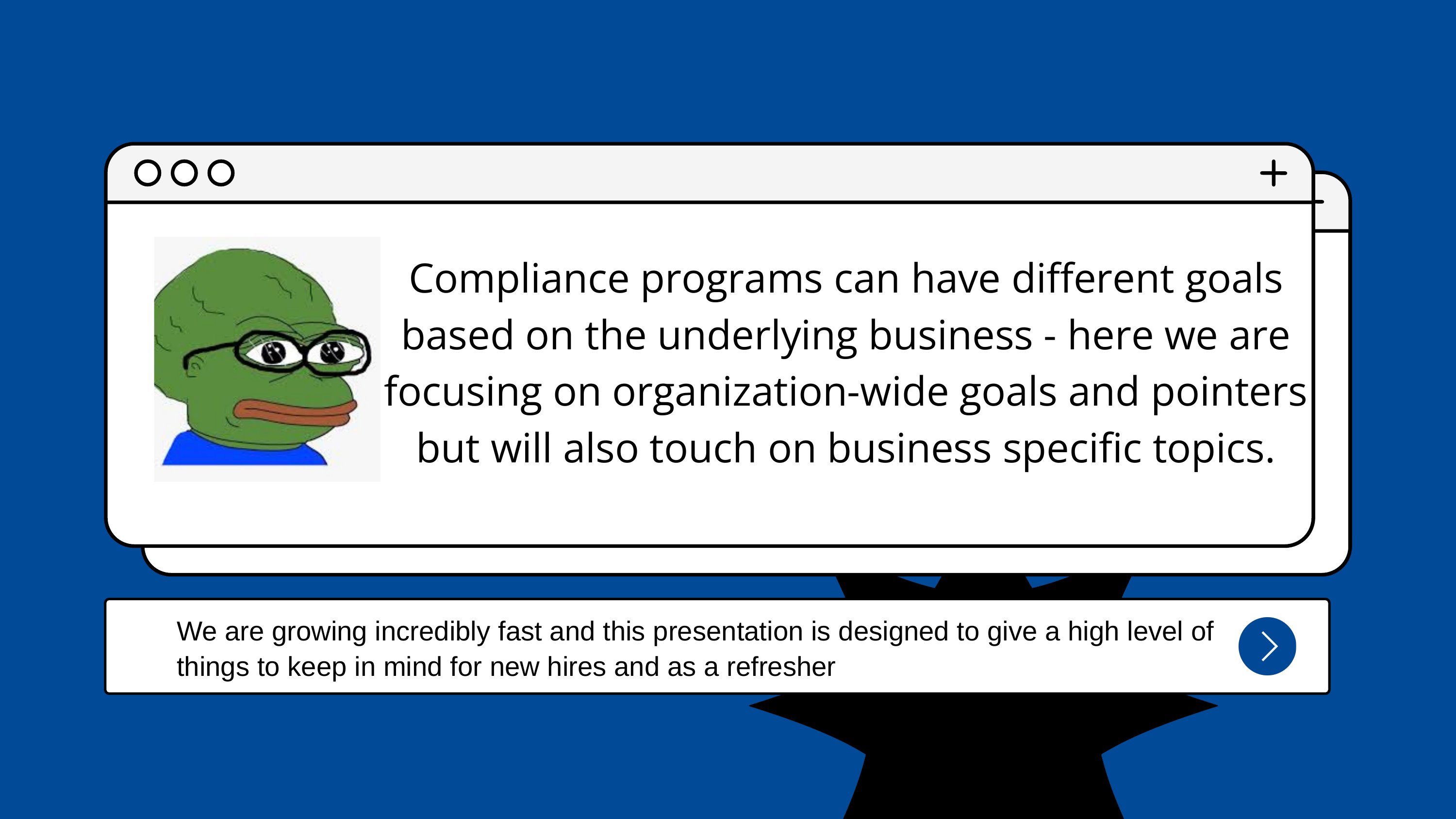

Compliance programs can have different goals
based on the underlying business - here we are focusing on organization-wide goals and pointers but will also touch on business specific topics.

We are growing incredibly fast and this presentation is designed to give a high level of things to keep in mind for new hires and as a refresher